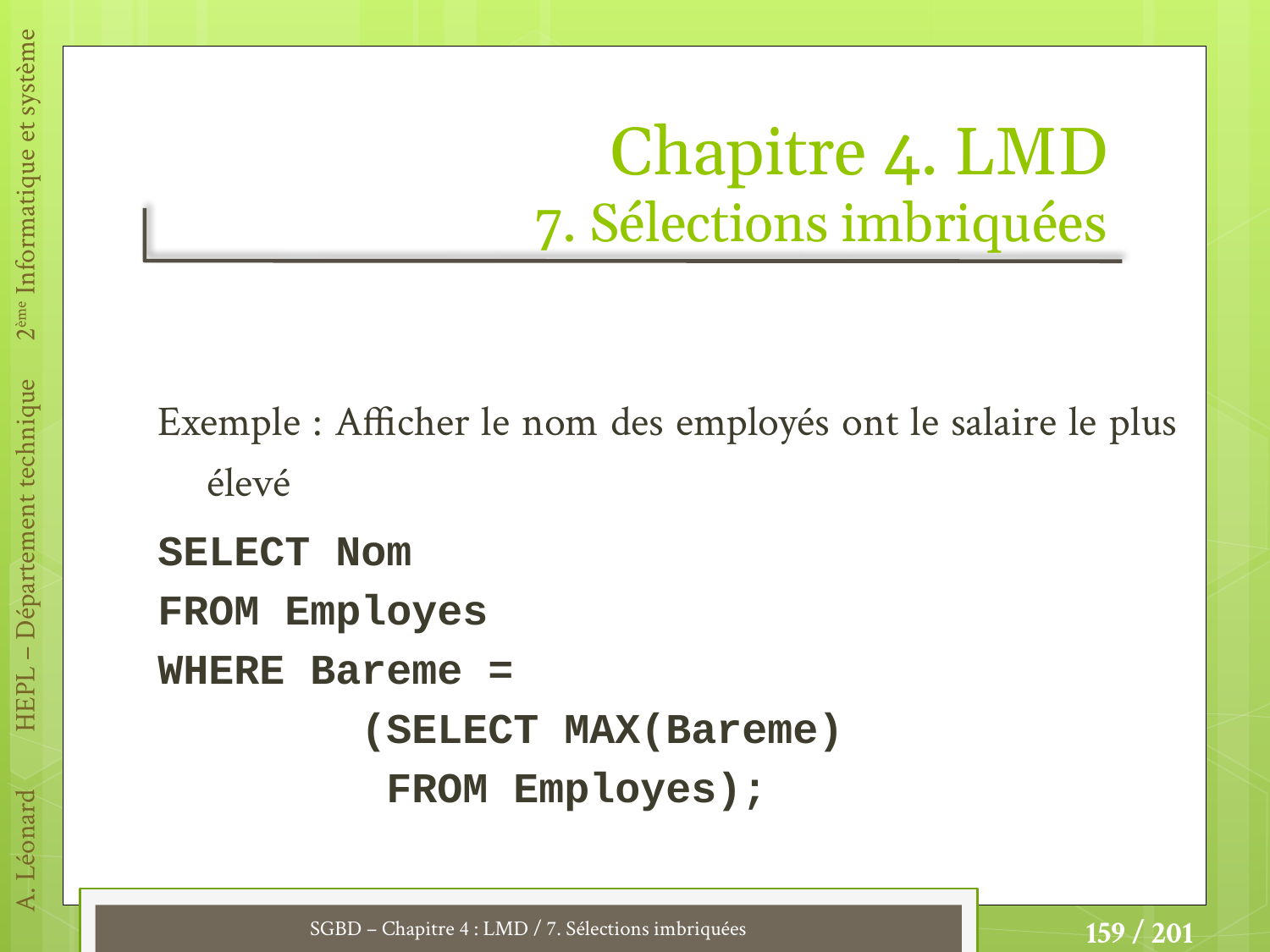

# Chapitre 4. LMD 7. Sélections imbriquées
Exemple : Afficher le nom des employés ont le salaire le plus élevé
SELECT Nom
FROM Employes
WHERE Bareme =
        (SELECT MAX(Bareme)
         FROM Employes);
SGBD – Chapitre 4 : LMD / 7. Sélections imbriquées